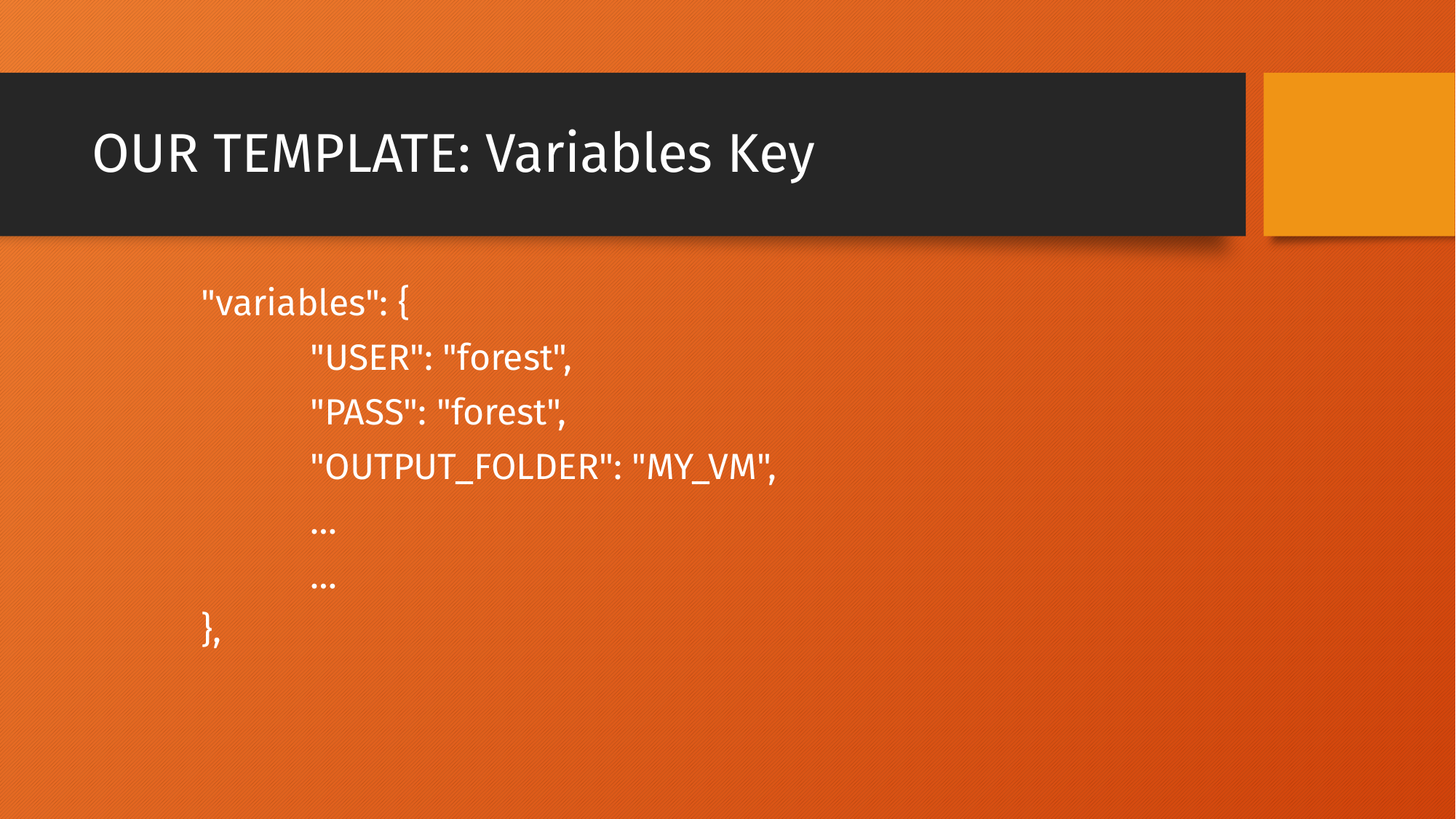

# OUR TEMPLATE: Variables Key
	"variables": {
		"USER": "forest",
		"PASS": "forest",
		"OUTPUT_FOLDER": "MY_VM",
		…
		…
	},